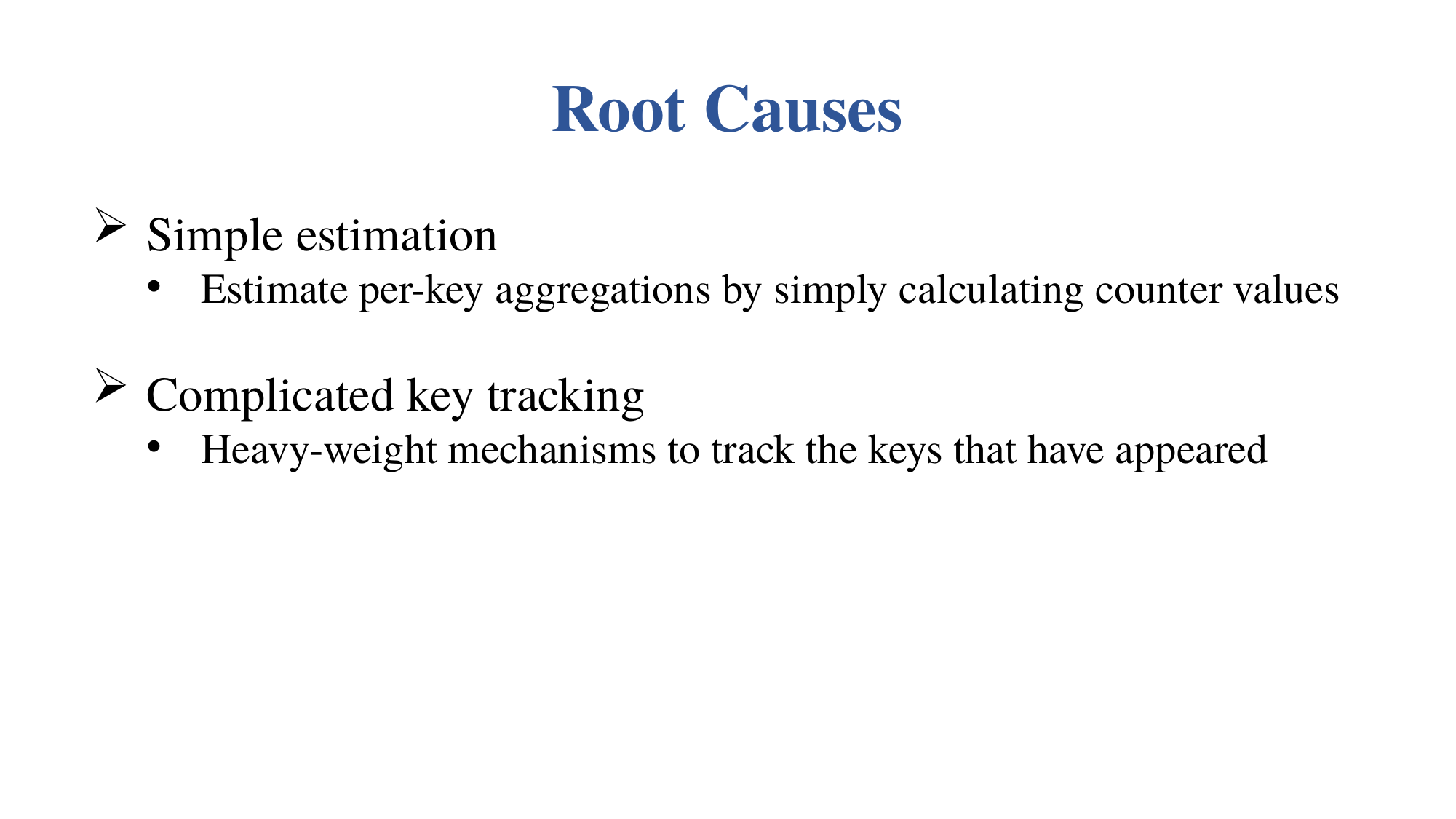

Root Causes
Simple estimation
Estimate per-key aggregations by simply calculating counter values

Complicated key tracking
Heavy-weight mechanisms to track the keys that have appeared